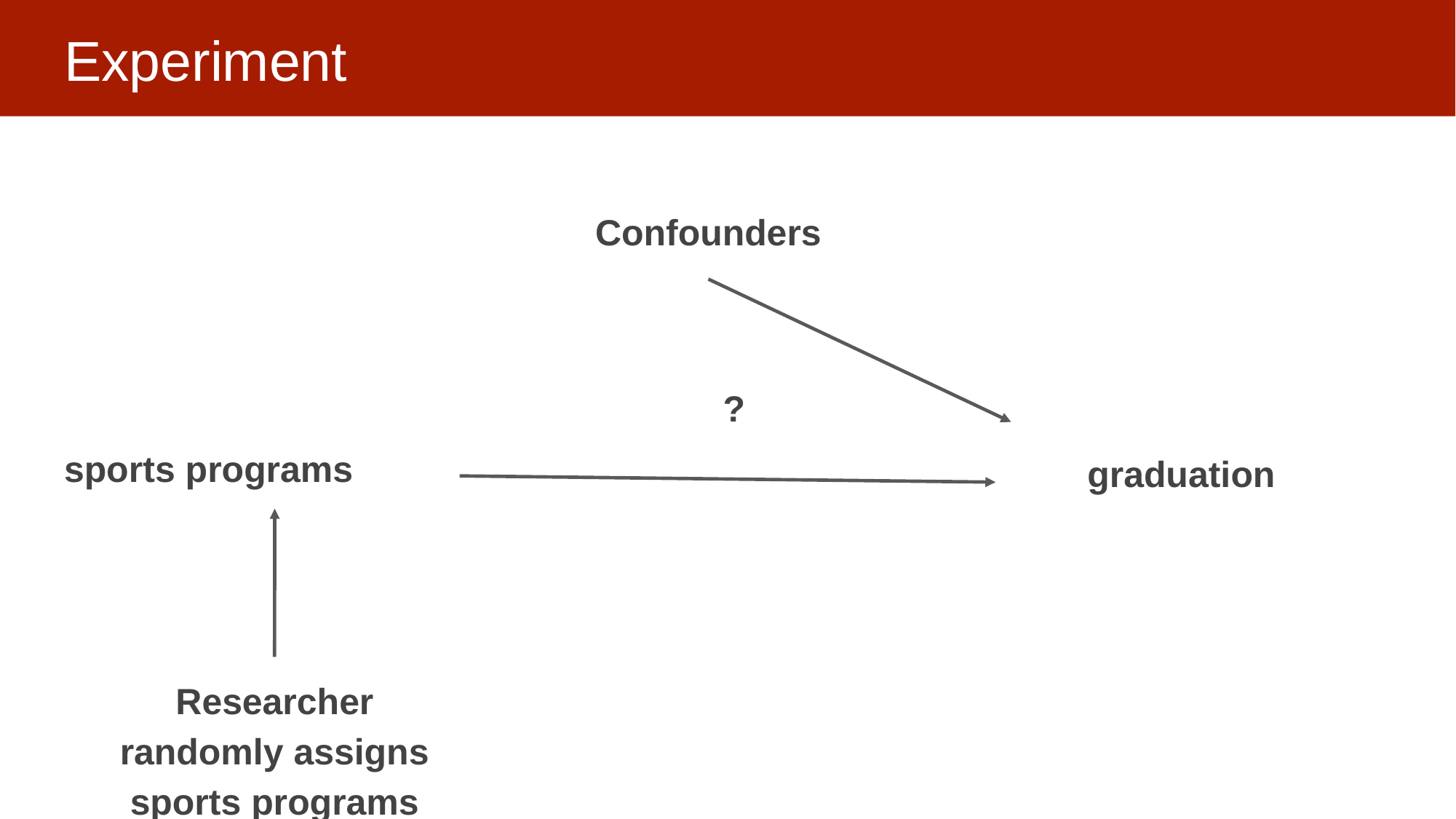

# Experiment

sports programs
Confounders
?
graduation
Researcher randomly assigns sports programs